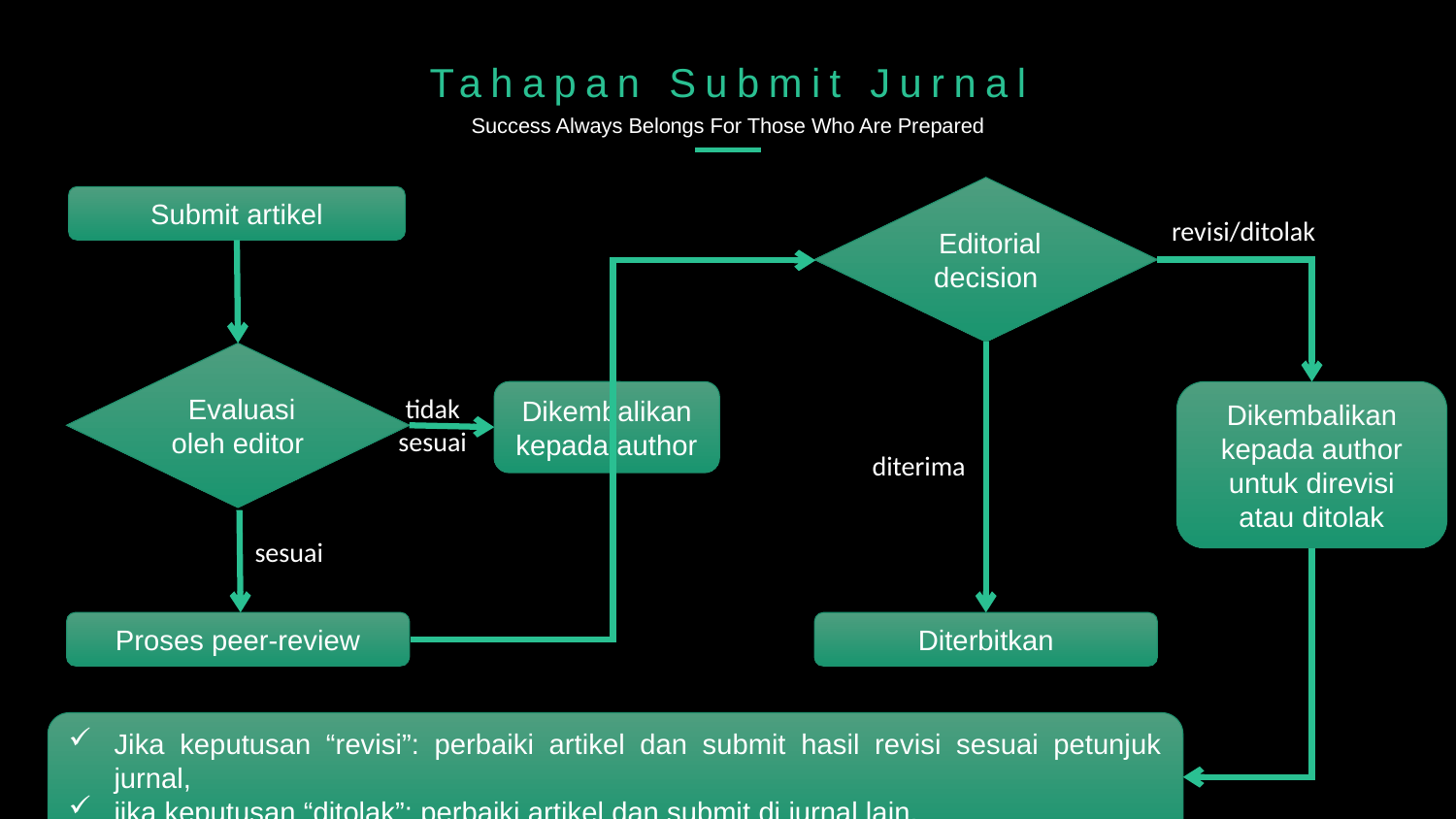

Tahapan Submit Jurnal
Success Always Belongs For Those Who Are Prepared
 Editorial decision
Submit artikel
revisi/ditolak
 Evaluasi oleh editor
Dikembalikan kepada author
Dikembalikan kepada author untuk direvisi atau ditolak
tidak sesuai
diterima
sesuai
Proses peer-review
Diterbitkan
Jika keputusan “revisi”: perbaiki artikel dan submit hasil revisi sesuai petunjuk jurnal,
jika keputusan “ditolak”: perbaiki artikel dan submit di jurnal lain.